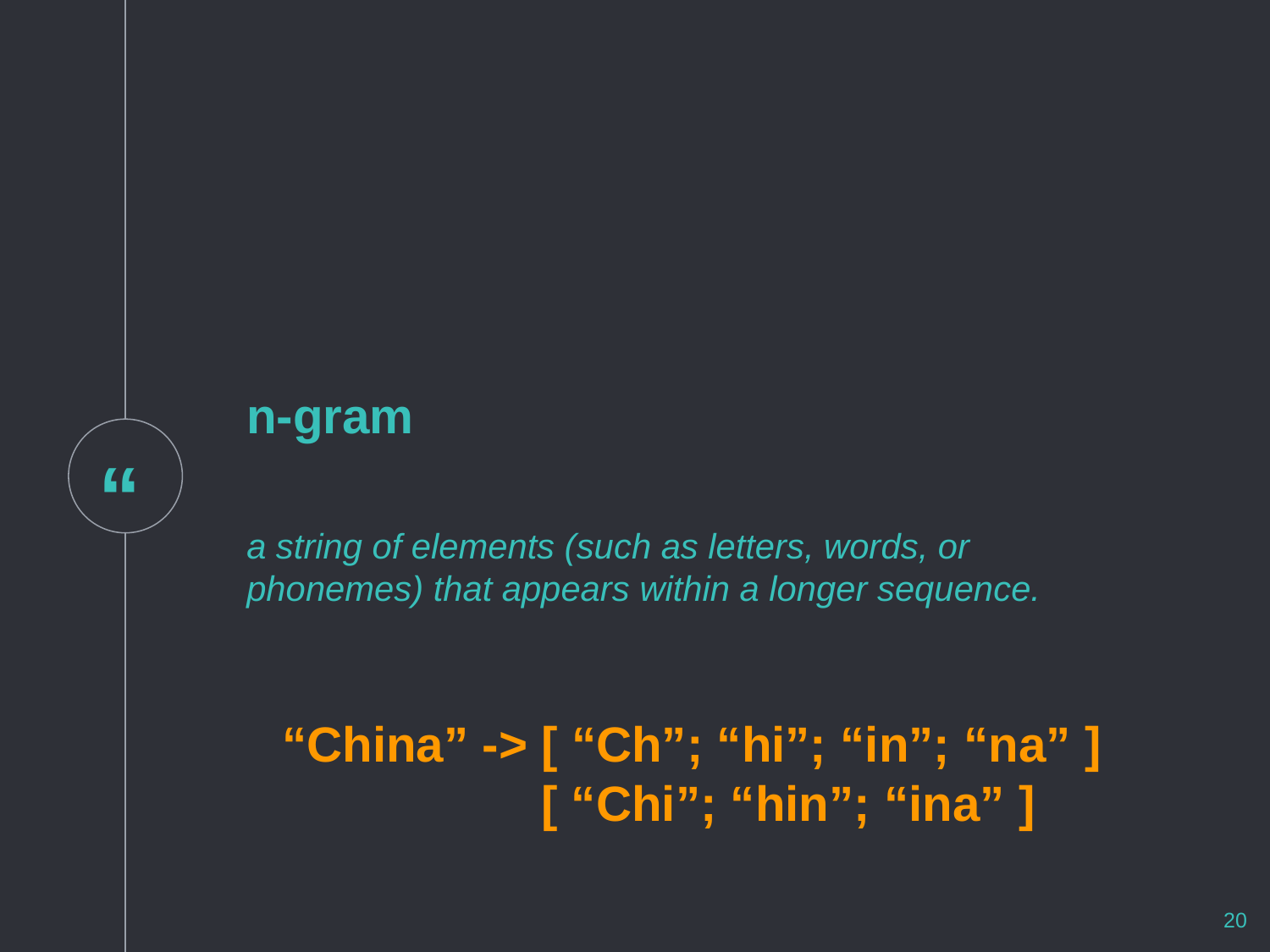

n-gram

a string of elements (such as letters, words, or phonemes) that appears within a longer sequence.
“China” -> [ “Ch”; “hi”; “in”; “na” ]
              [ “Chi”; “hin”; “ina” ]
20